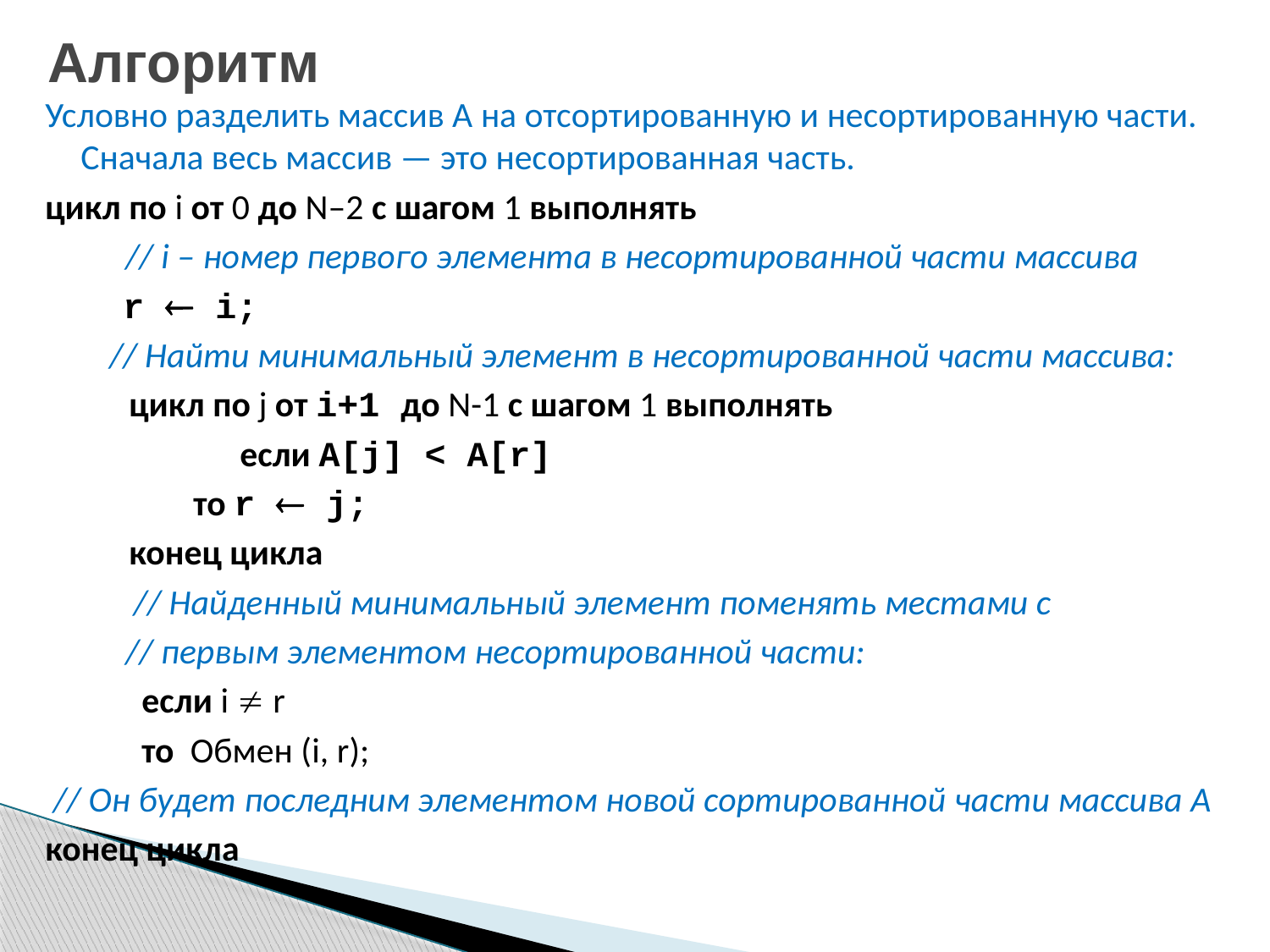

# Алгоритм
Условно разделить массив А на отсортированную и несортированную части. Сначала весь массив — это несортированная часть.
цикл по i от 0 до N–2 с шагом 1 выполнять
          // i – номер первого элемента в несортированной части массива
 	  r ← i;
        // Найти минимальный элемент в несортированной части массива:
   	      цикл по j от i+1 до N-1 с шагом 1 выполнять
    		    если А[j] < A[r]
       то r ← j;
 	      конец цикла
           // Найденный минимальный элемент поменять местами с
          // первым элементом несортированной части:
            если i ≠ r
            то  Обмен (i, r);
 // Он будет последним элементом новой сортированной части массива A
конец цикла